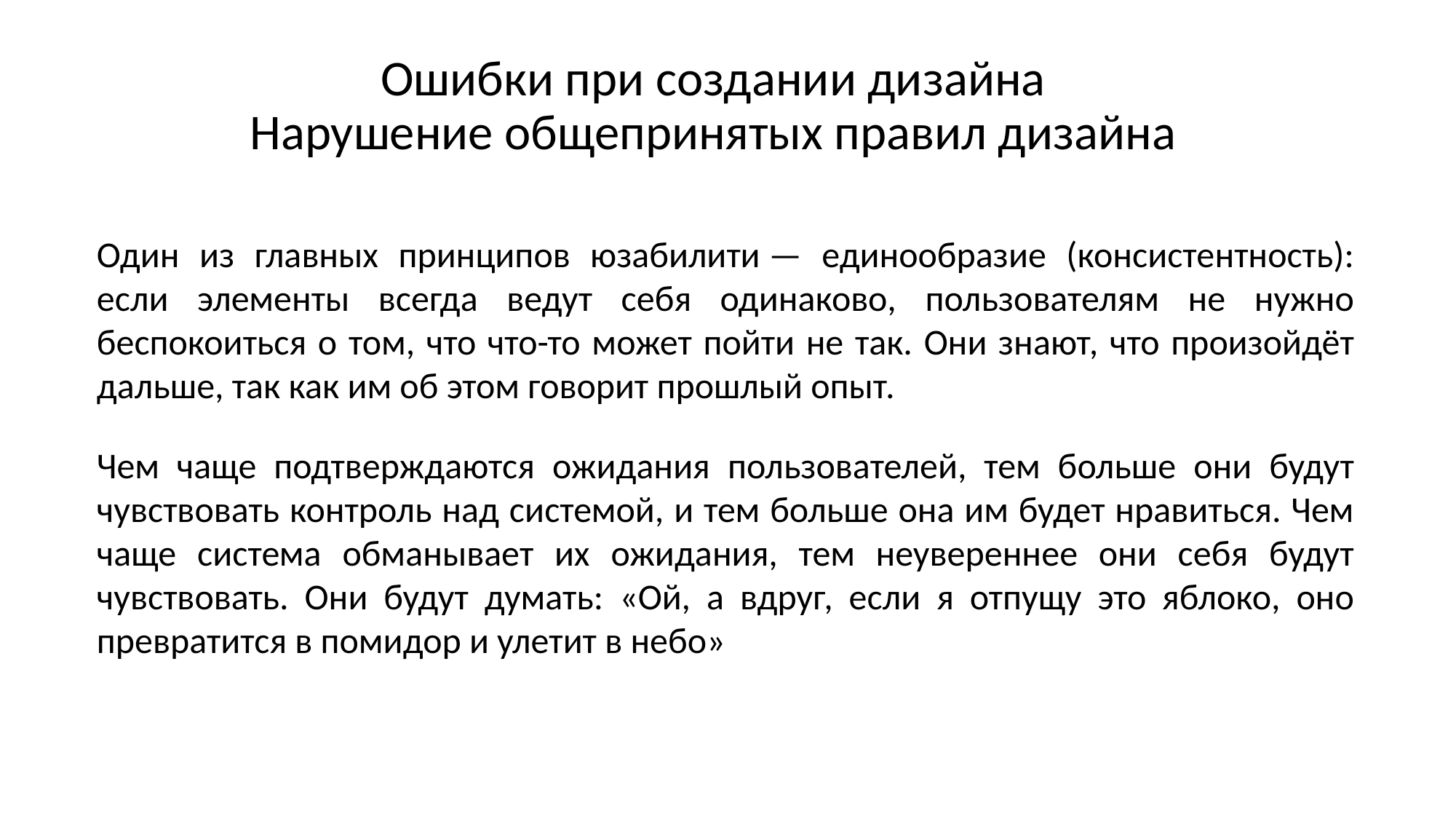

# Ошибки при создании дизайна Нарушение общепринятых правил дизайна

Один из главных принципов юзабилити — единообразие (консистентность): если элементы всегда ведут себя одинаково, пользователям не нужно беспокоиться о том, что что-то может пойти не так. Они знают, что произойдёт дальше, так как им об этом говорит прошлый опыт.

Чем чаще подтверждаются ожидания пользователей, тем больше они будут чувствовать контроль над системой, и тем больше она им будет нравиться. Чем чаще система обманывает их ожидания, тем неувереннее они себя будут чувствовать. Они будут думать: «Ой, а вдруг, если я отпущу это яблоко, оно превратится в помидор и улетит в небо»